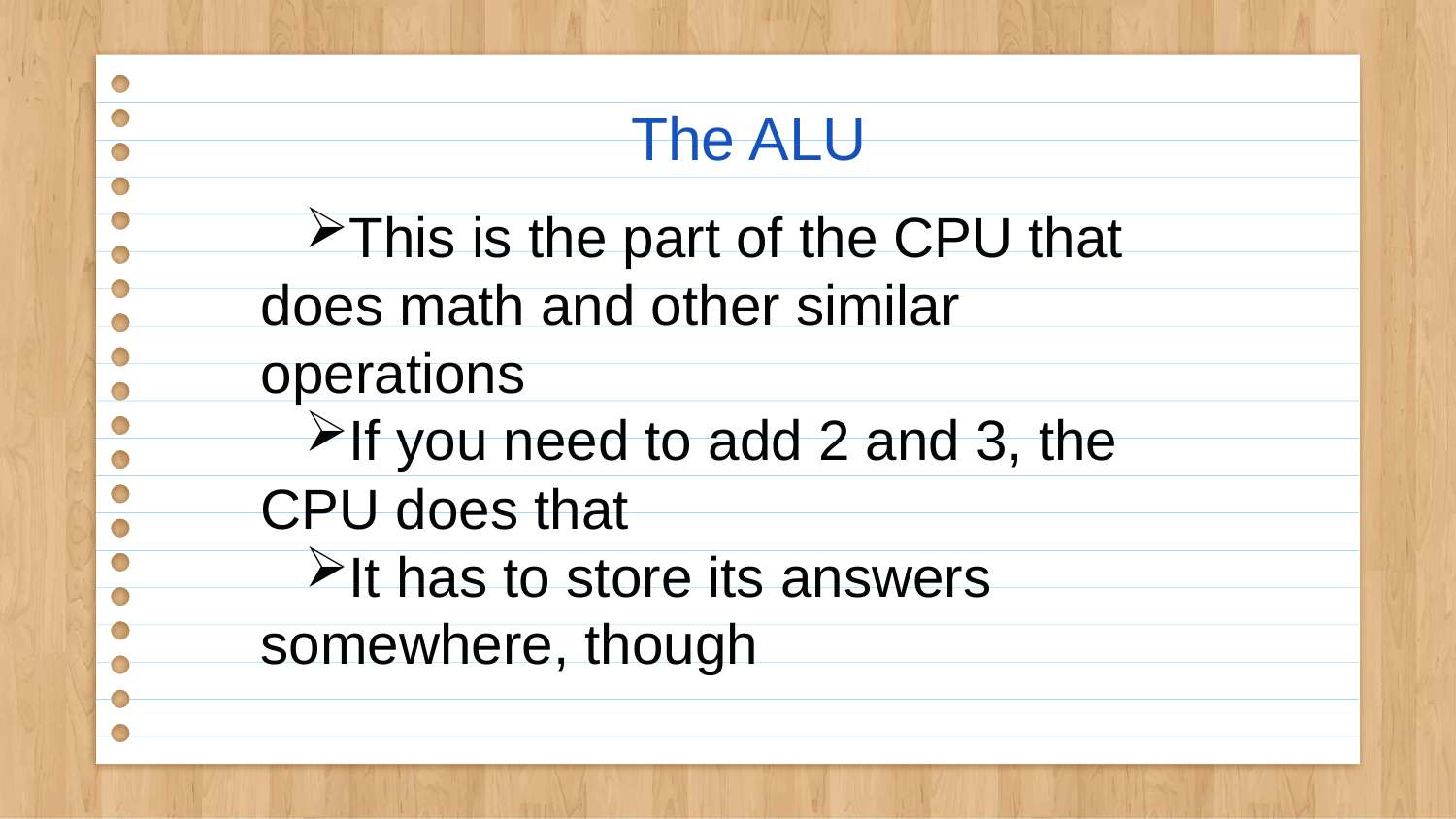

# The ALU
This is the part of the CPU that does math and other similar operations
If you need to add 2 and 3, the CPU does that
It has to store its answers somewhere, though